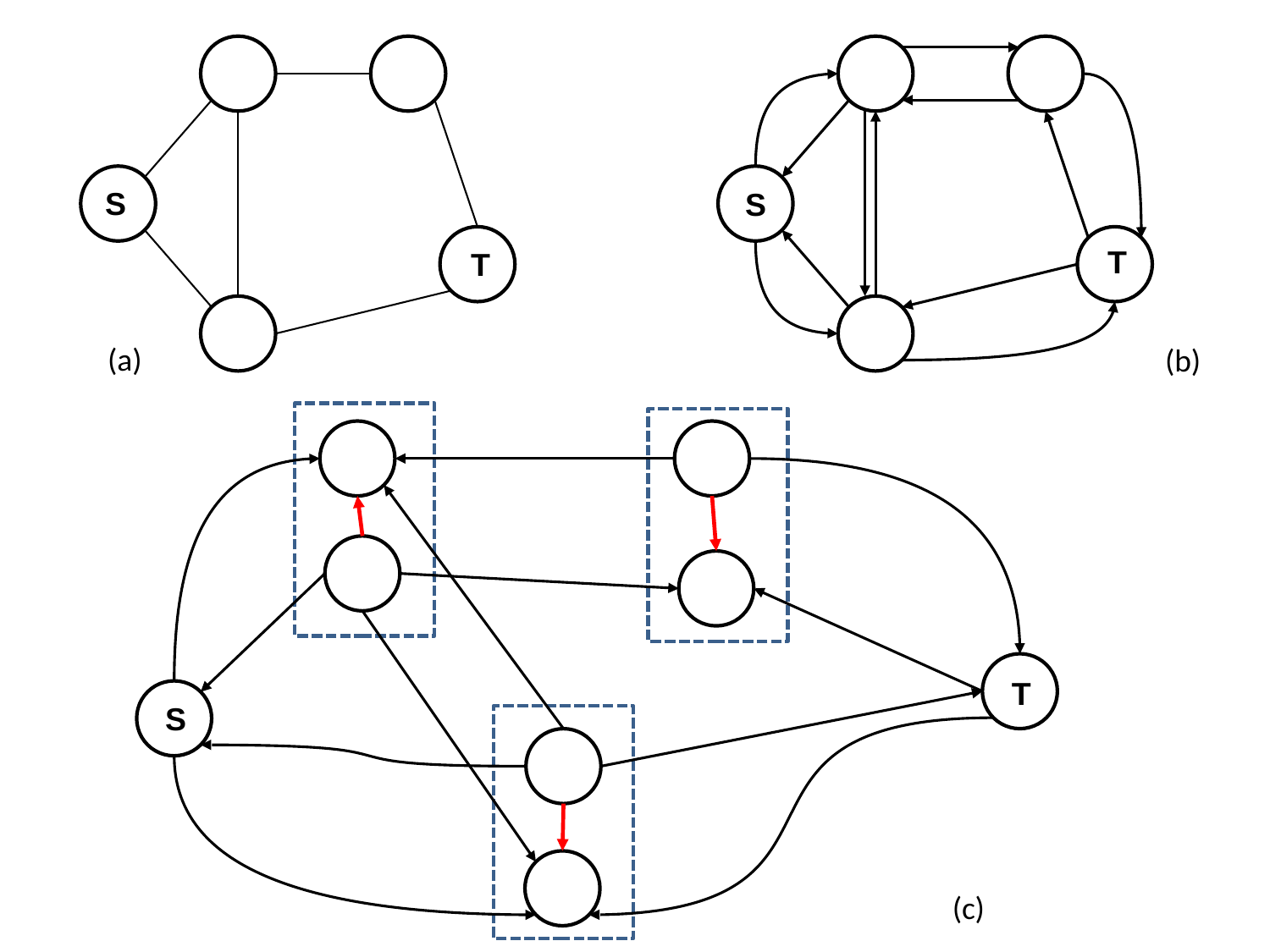

S
  S

  T
  T

  (a)
  (b)

  T

  S

  (c)